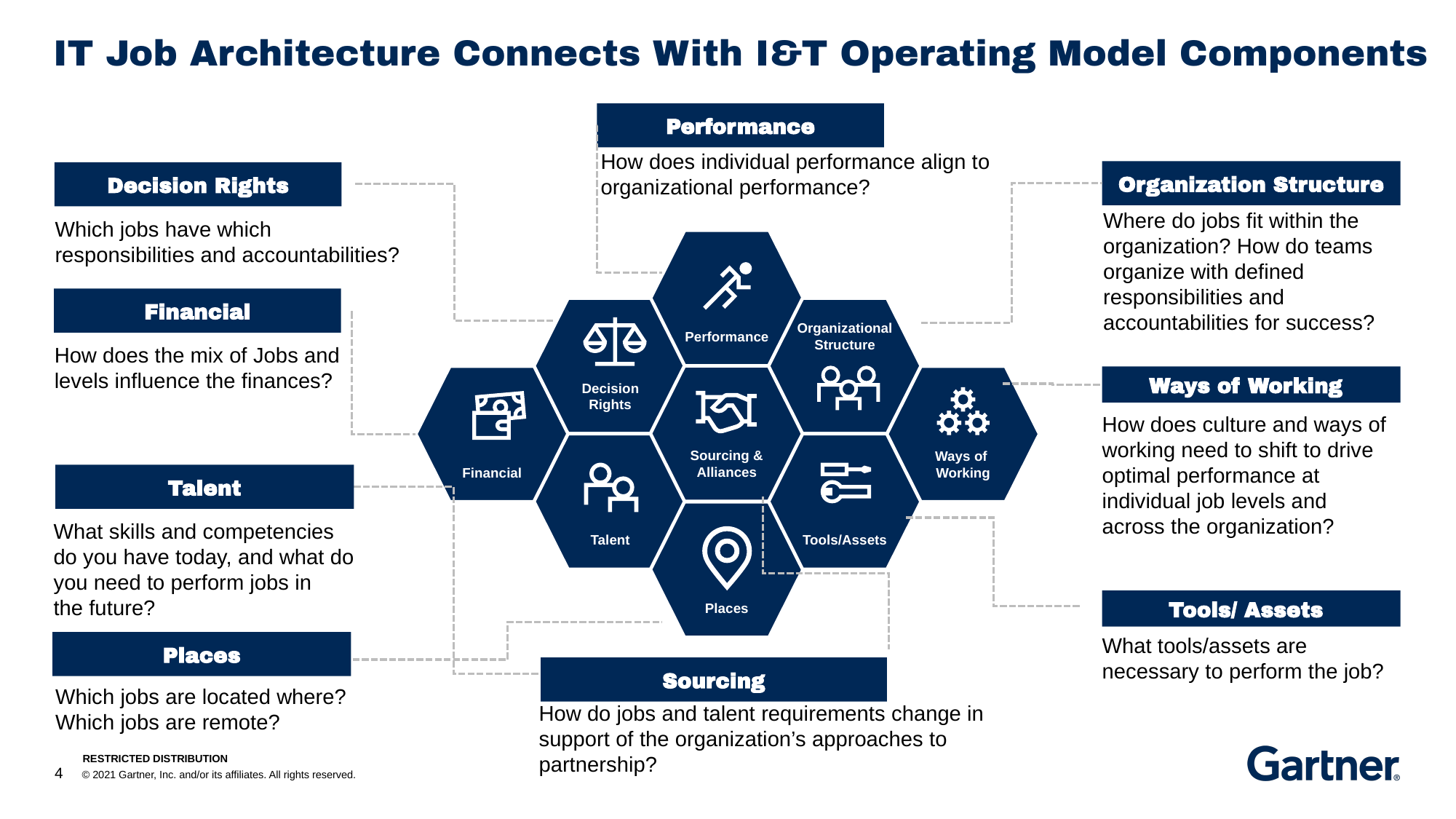

# IT Job Architecture Connects With I&T Operating Model Components
Performance
How does individual performance align to organizational performance?
Organization Structure
Decision Rights
Where do jobs fit within the organization? How do teams organize with defined responsibilities and accountabilities for success?
Which jobs have which responsibilities and accountabilities?
Performance

Decision
Rights
Organizational Structure

Sourcing & Alliances
Financial
Ways of  Working

Talent
Tools/Assets

Places

Financial
How does the mix of Jobs and levels influence the finances?
Ways of Working
How does culture and ways of working need to shift to drive optimal performance at individual job levels and across the organization?
Talent
What skills and competencies do you have today, and what do you need to perform jobs in
the future?
Tools/ Assets
What tools/assets are necessary to perform the job?
Places
Sourcing
Which jobs are located where? Which jobs are remote?
How do jobs and talent requirements change in support of the organization’s approaches to partnership?